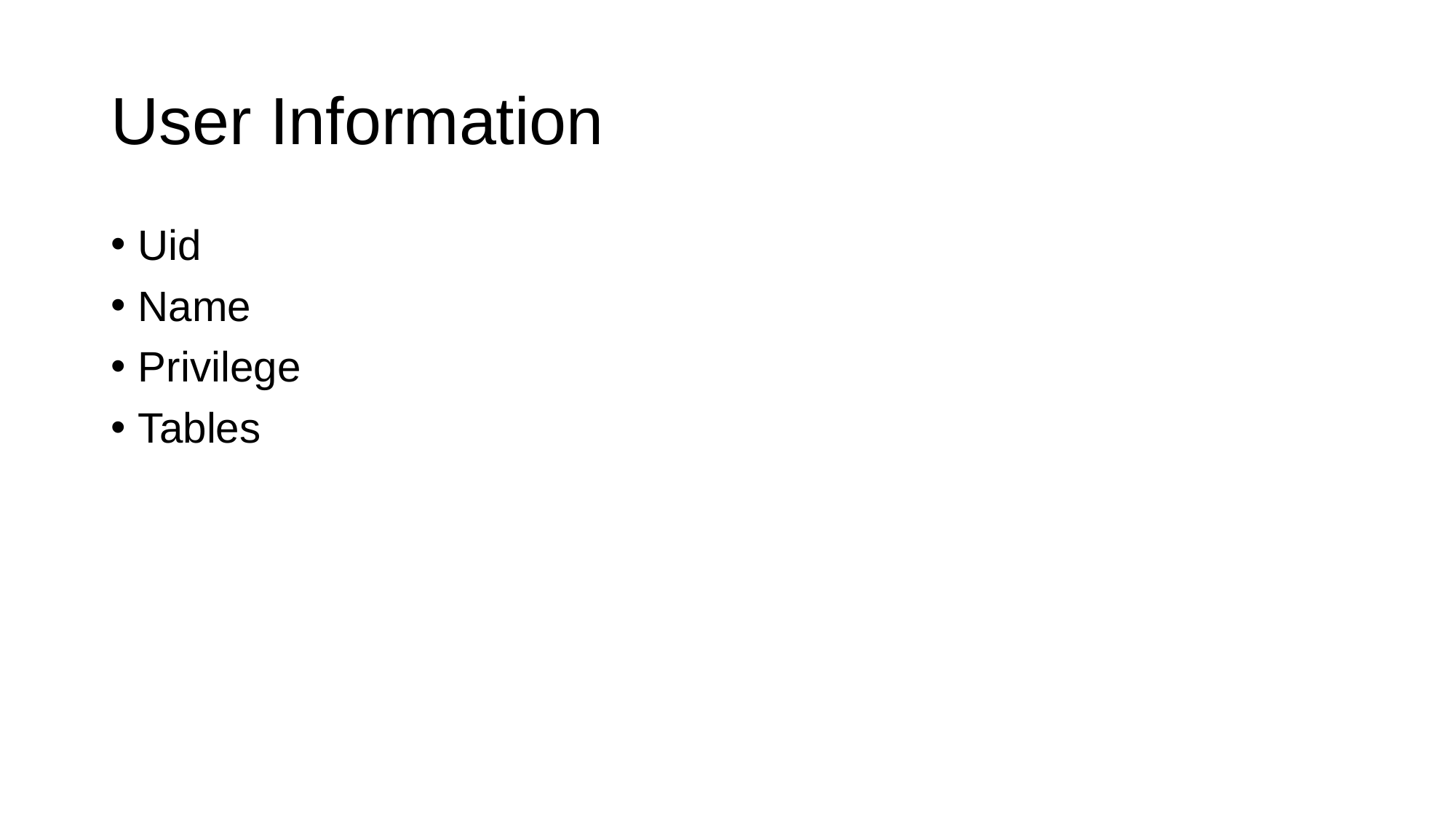

# User Information
Uid
Name
Privilege
Tables